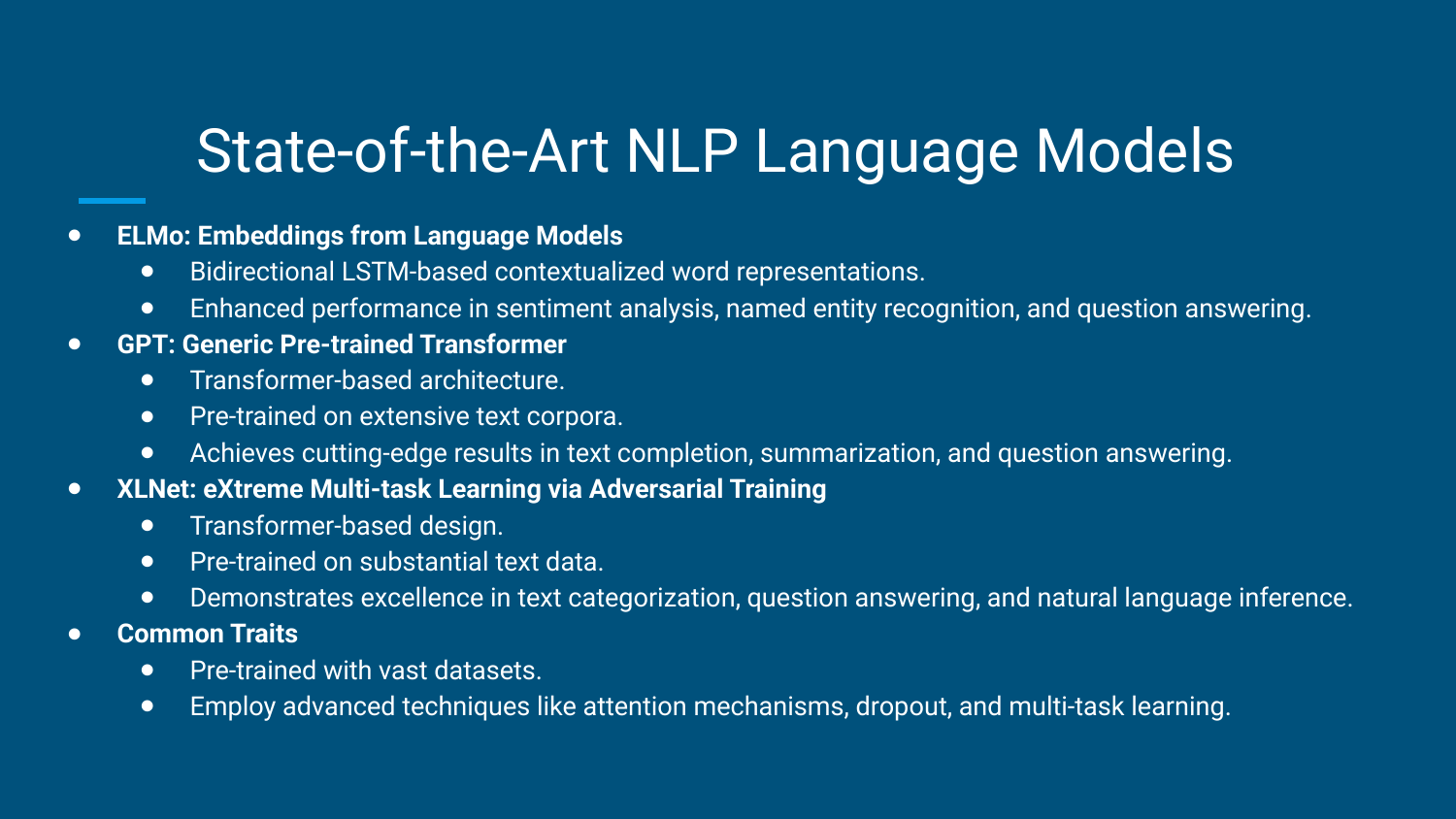

# State-of-the-Art NLP Language Models

ELMo: Embeddings from Language Models
Bidirectional LSTM-based contextualized word representations.
Enhanced performance in sentiment analysis, named entity recognition, and question answering.
GPT: Generic Pre-trained Transformer
Transformer-based architecture.
Pre-trained on extensive text corpora.
Achieves cutting-edge results in text completion, summarization, and question answering.
XLNet: eXtreme Multi-task Learning via Adversarial Training
Transformer-based design.
Pre-trained on substantial text data.
Demonstrates excellence in text categorization, question answering, and natural language inference.
Common Traits
Pre-trained with vast datasets.
Employ advanced techniques like attention mechanisms, dropout, and multi-task learning.